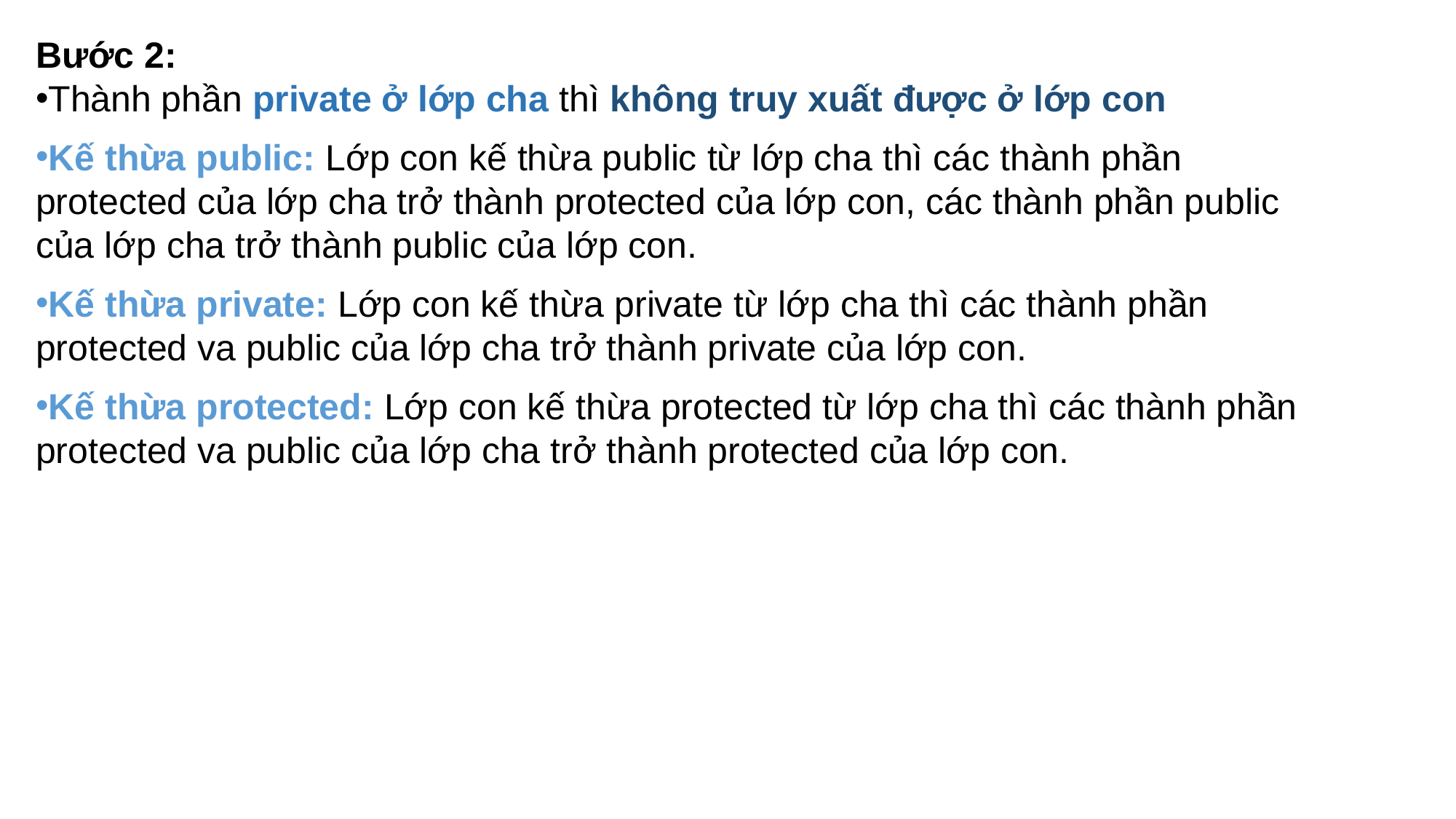

Bước 2:
Thành phần private ở lớp cha thì không truy xuất được ở lớp con
Kế thừa public: Lớp con kế thừa public từ lớp cha thì các thành phần protected của lớp cha trở thành protected của lớp con, các thành phần public của lớp cha trở thành public của lớp con.
Kế thừa private: Lớp con kế thừa private từ lớp cha thì các thành phần protected va public của lớp cha trở thành private của lớp con.
Kế thừa protected: Lớp con kế thừa protected từ lớp cha thì các thành phần protected va public của lớp cha trở thành protected của lớp con.